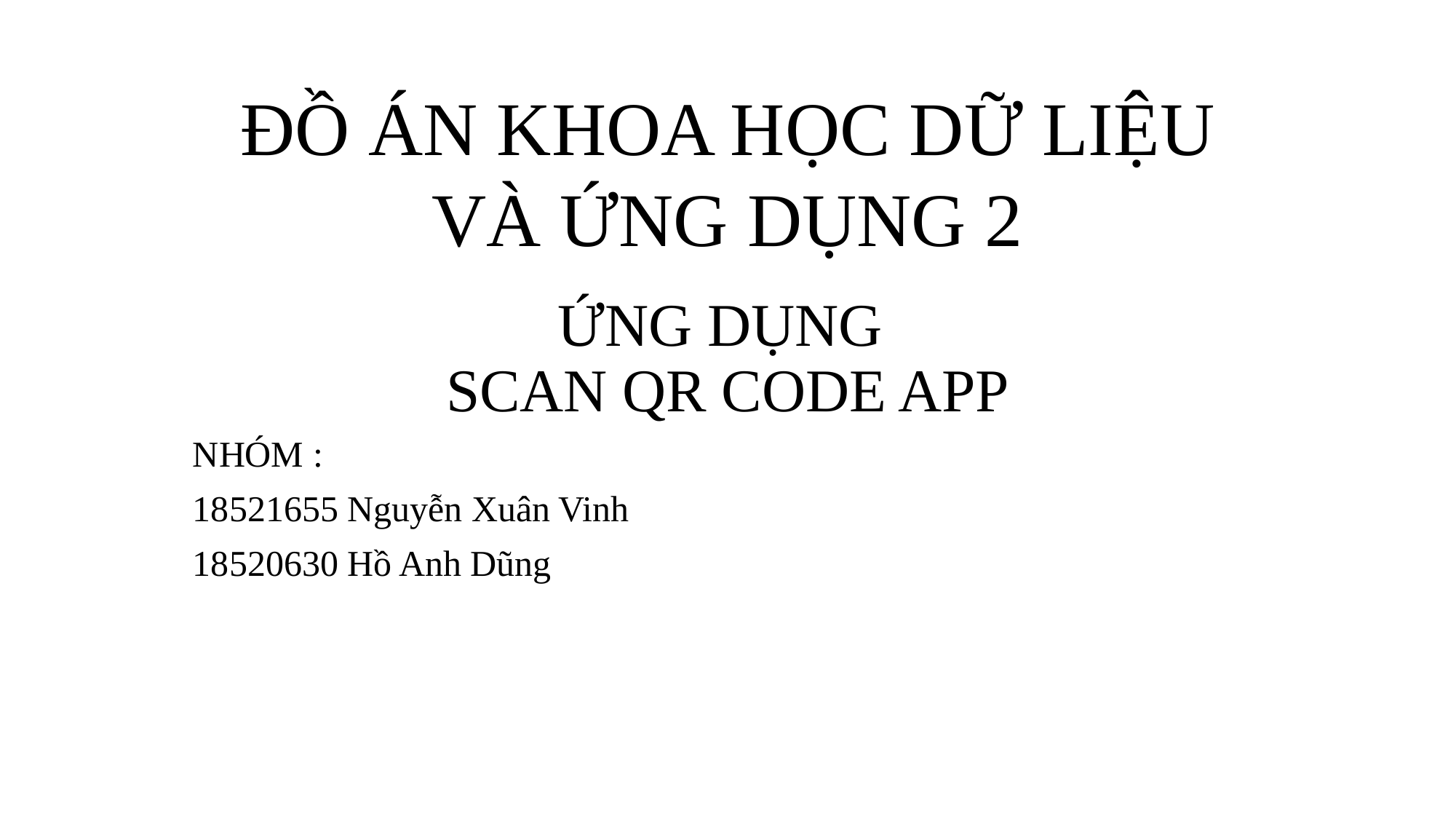

ĐỒ ÁN KHOA HỌC DỮ LIỆU VÀ ỨNG DỤNG 2
# ỨNG DỤNG SCAN QR CODE APP
NHÓM :
18521655 Nguyễn Xuân Vinh
18520630 Hồ Anh Dũng